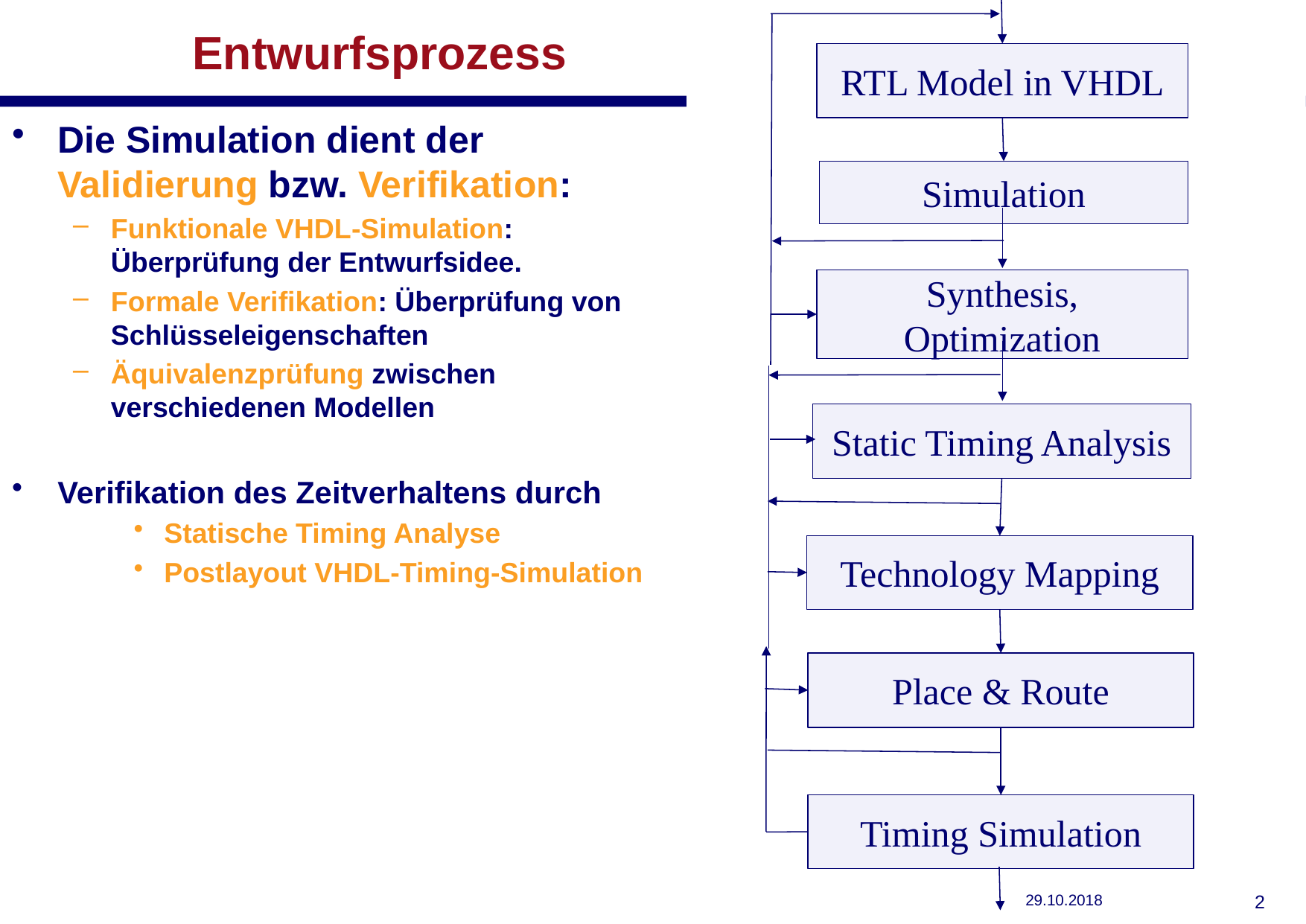

# Entwurfsprozess
RTL Model in VHDL

Die Simulation dient der Validierung bzw. Verifikation:
Funktionale VHDL-Simulation: Überprüfung der Entwurfsidee.
Formale Verifikation: Überprüfung von Schlüsseleigenschaften
Äquivalenzprüfung zwischen verschiedenen Modellen

Verifikation des Zeitverhaltens durch
Statische Timing Analyse
Postlayout VHDL-Timing-Simulation
Simulation
Synthesis, Optimization
Static Timing Analysis
Technology Mapping
Place & Route
Timing Simulation
29.10.2018
2